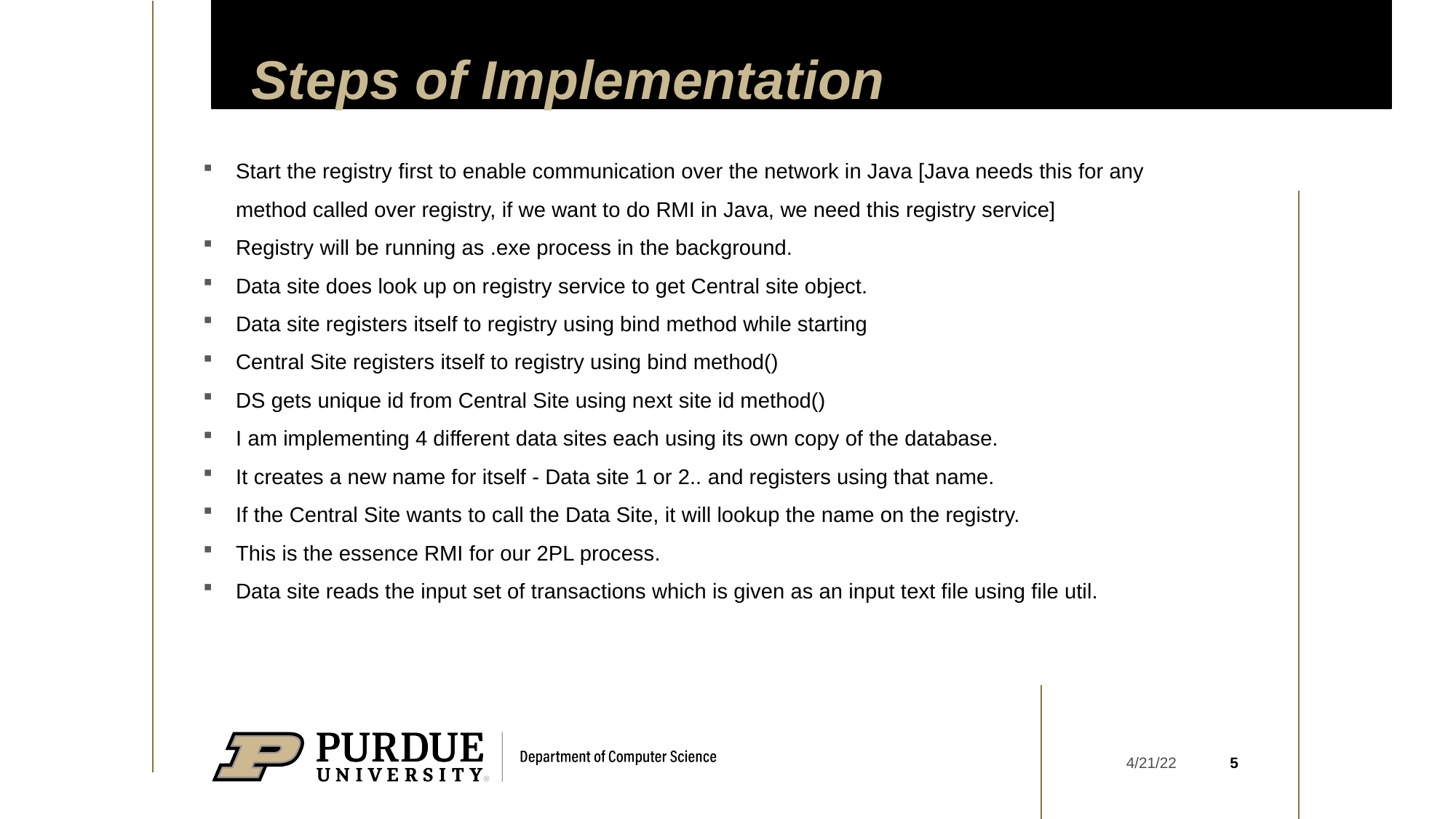

# Steps of Implementation
Start the registry first to enable communication over the network in Java [Java needs this for any method called over registry, if we want to do RMI in Java, we need this registry service]
Registry will be running as .exe process in the background.
Data site does look up on registry service to get Central site object.
Data site registers itself to registry using bind method while starting
Central Site registers itself to registry using bind method()
DS gets unique id from Central Site using next site id method()
I am implementing 4 different data sites each using its own copy of the database.
It creates a new name for itself - Data site 1 or 2.. and registers using that name.
If the Central Site wants to call the Data Site, it will lookup the name on the registry.
This is the essence RMI for our 2PL process.
Data site reads the input set of transactions which is given as an input text file using file util.

5
4/21/22